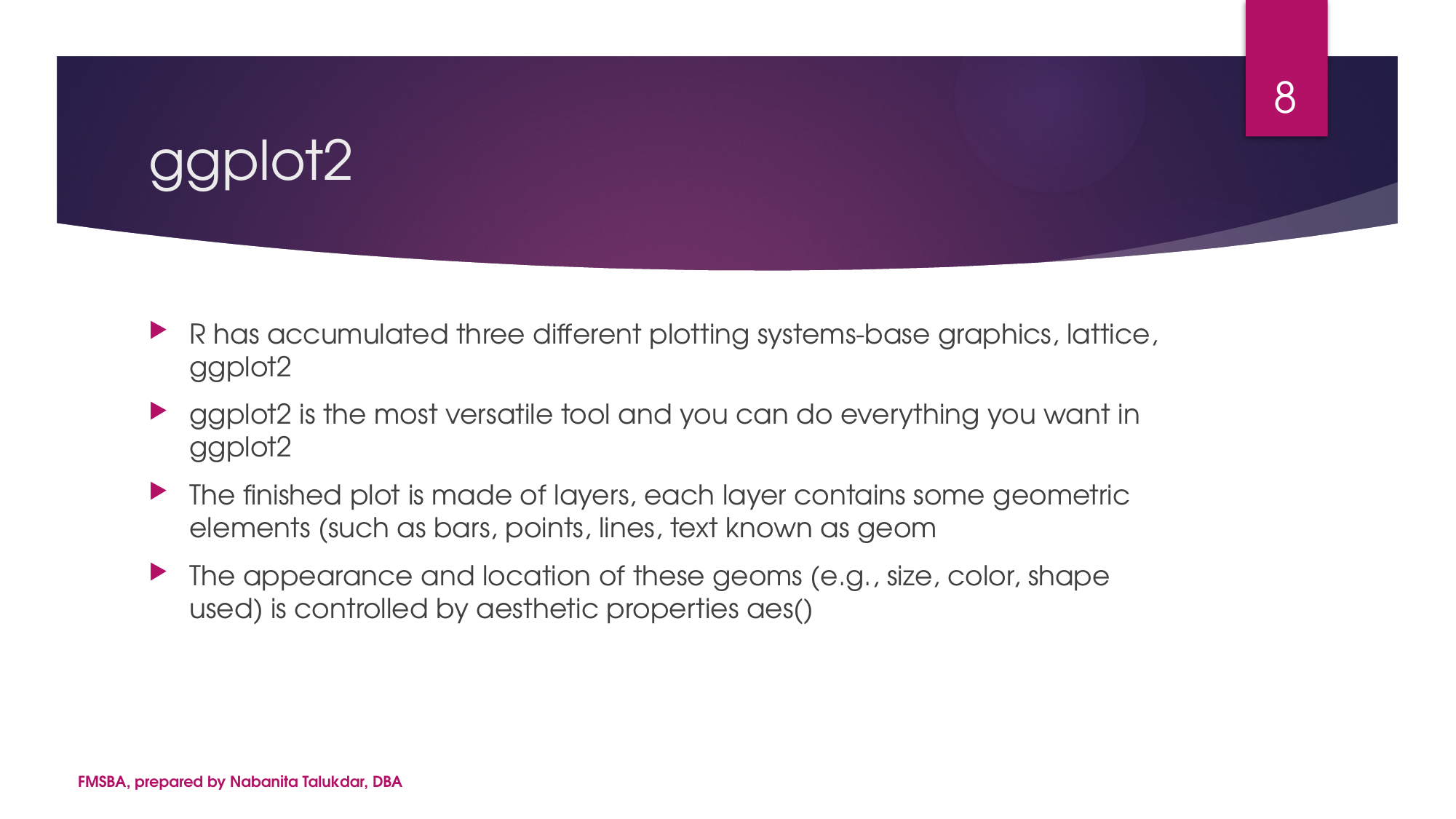

8
# ggplot2
R has accumulated three different plotting systems-base graphics, lattice, ggplot2
ggplot2 is the most versatile tool and you can do everything you want in ggplot2
The finished plot is made of layers, each layer contains some geometric elements (such as bars, points, lines, text known as geom
The appearance and location of these geoms (e.g., size, color, shape used) is controlled by aesthetic properties aes()
FMSBA, prepared by Nabanita Talukdar, DBA